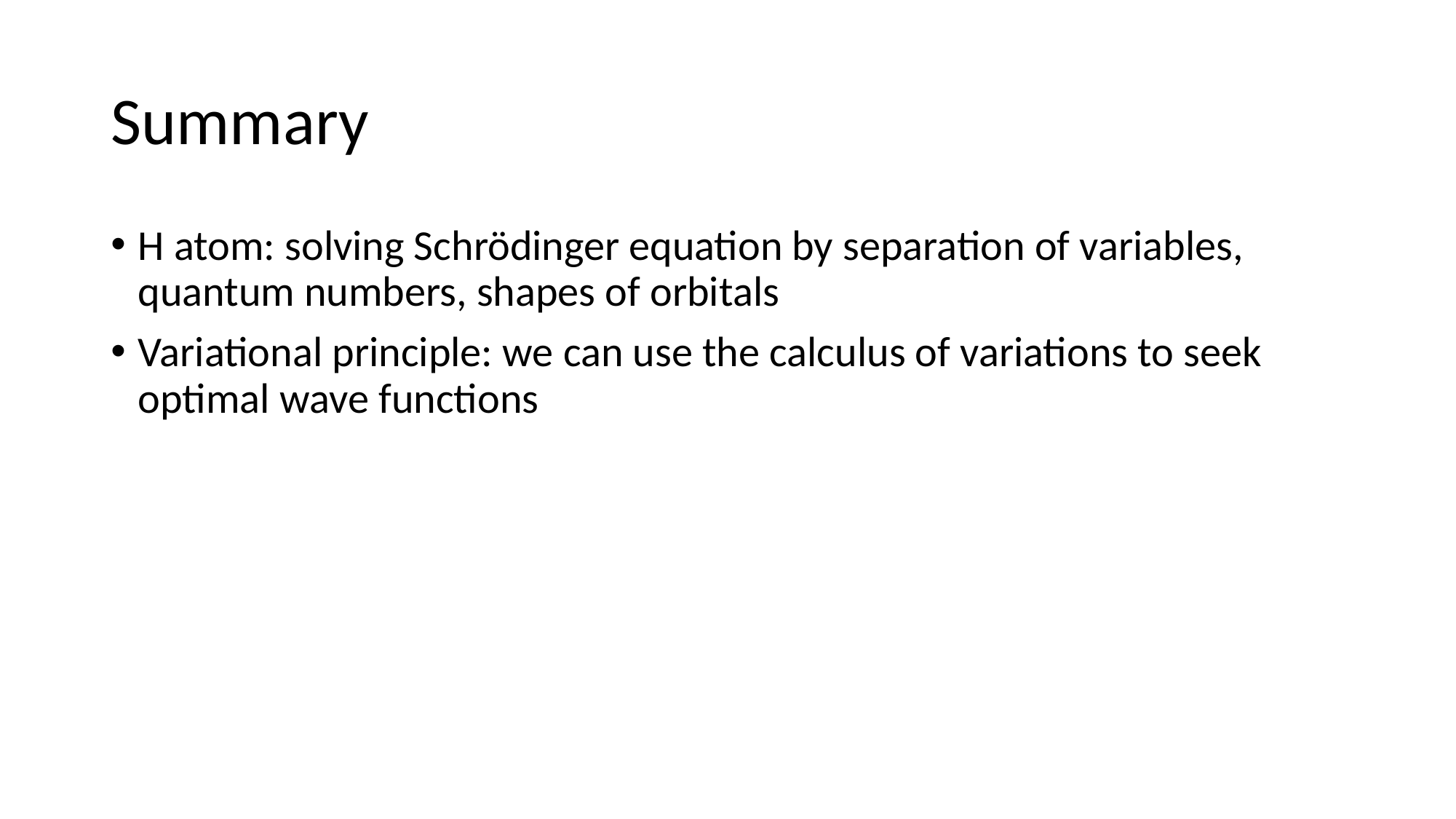

# Summary
H atom: solving Schrödinger equation by separation of variables, quantum numbers, shapes of orbitals
Variational principle: we can use the calculus of variations to seek optimal wave functions